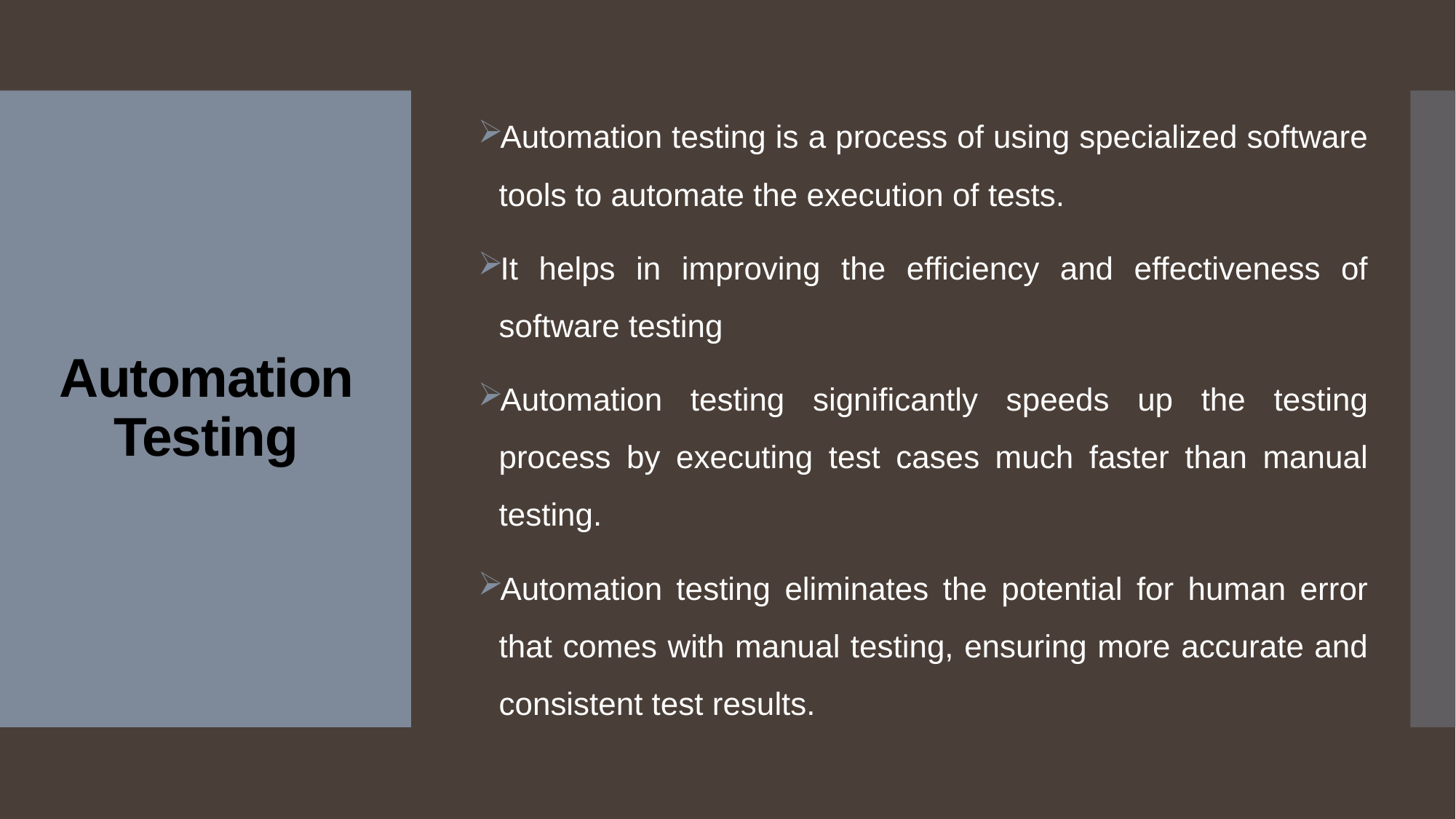

Automation testing is a process of using specialized software tools to automate the execution of tests.
It helps in improving the efficiency and effectiveness of software testing
Automation testing significantly speeds up the testing process by executing test cases much faster than manual testing.
Automation testing eliminates the potential for human error that comes with manual testing, ensuring more accurate and consistent test results.
# Automation Testing